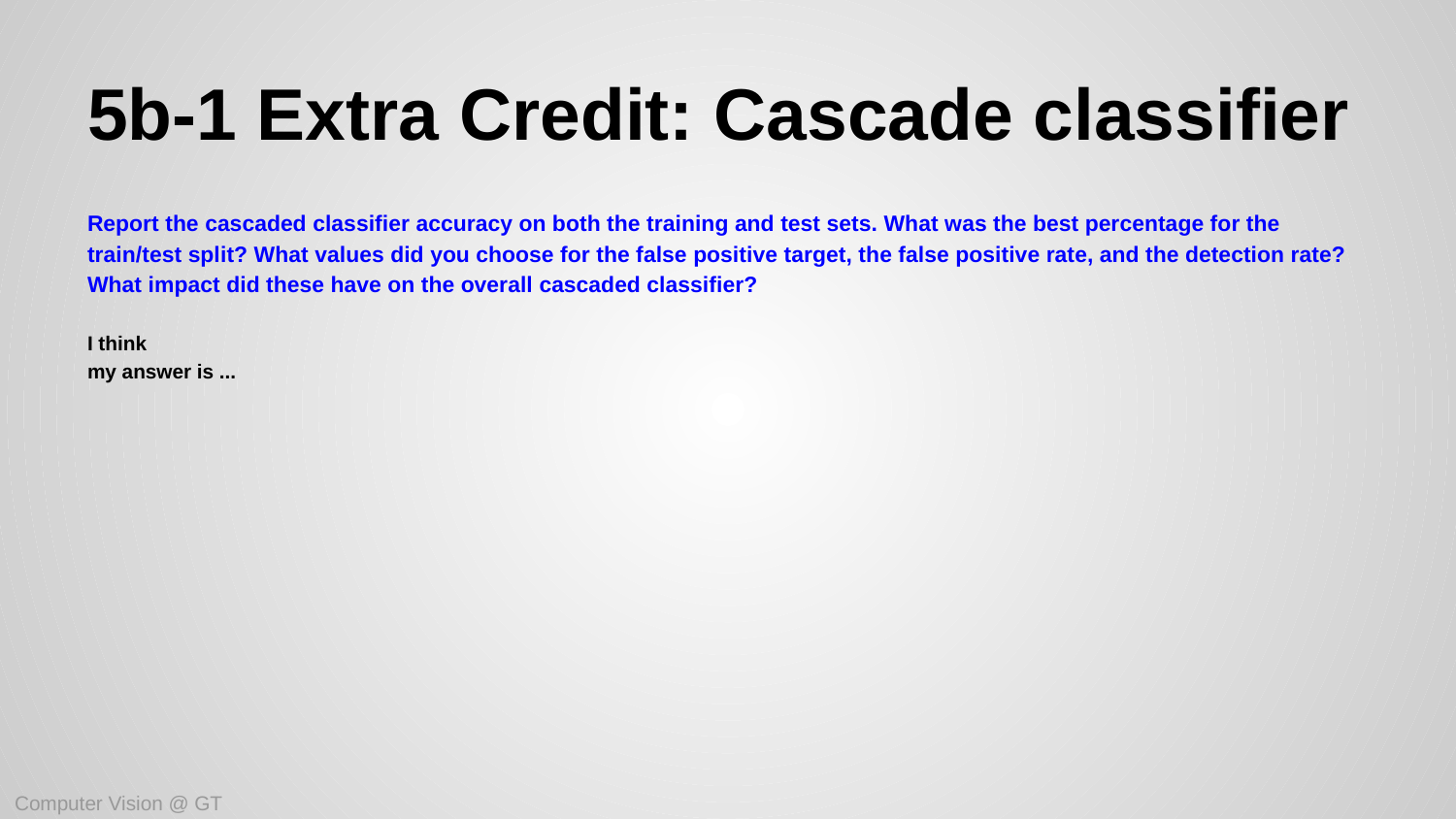

# 5b-1 Extra Credit: Cascade classifier
Report the cascaded classifier accuracy on both the training and test sets. What was the best percentage for the train/test split? What values did you choose for the false positive target, the false positive rate, and the detection rate? What impact did these have on the overall cascaded classifier?

I think
my answer is ...
Computer Vision @ GT